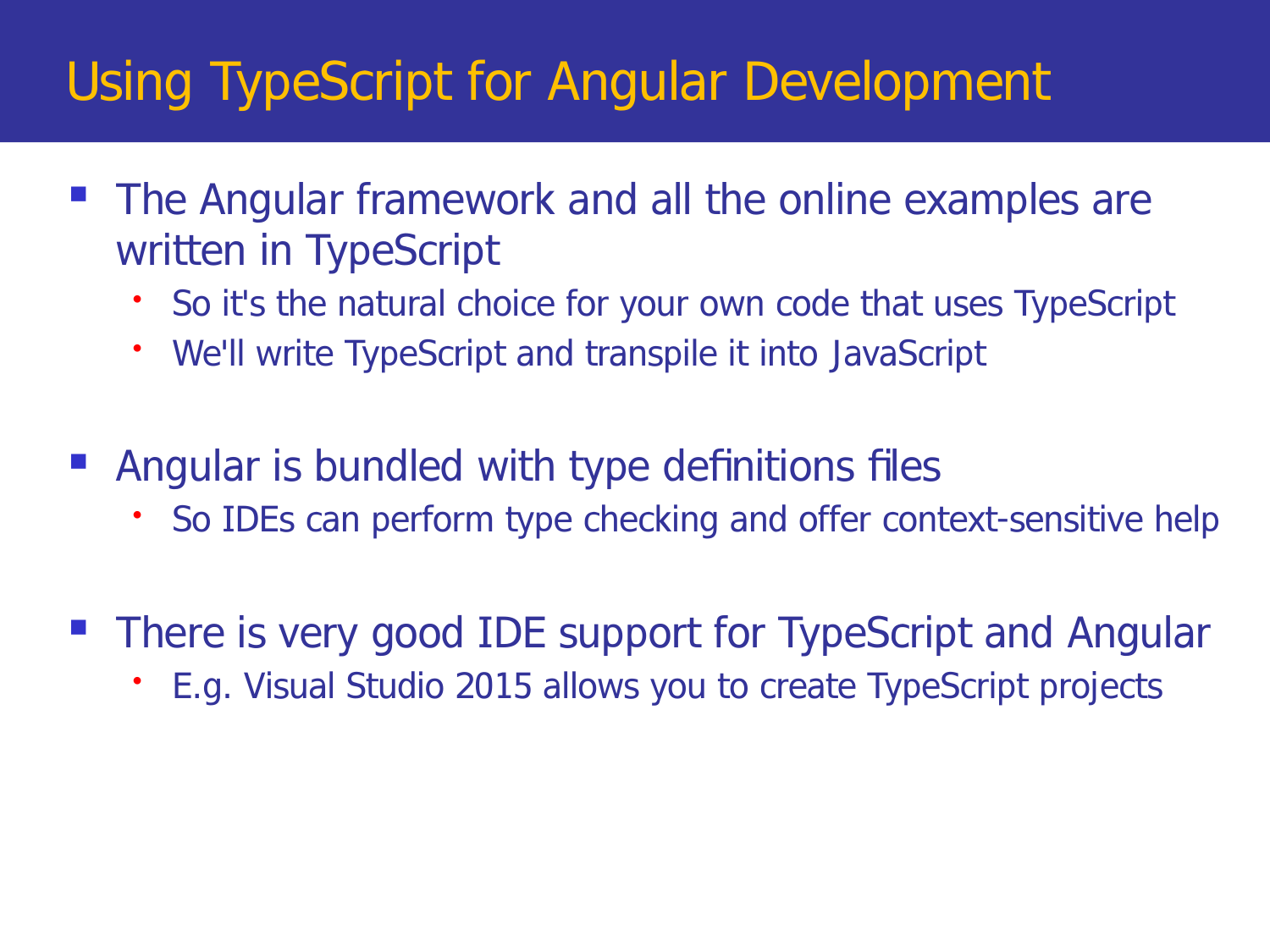

# Using TypeScript for Angular Development
The Angular framework and all the online examples are written in TypeScript
So it's the natural choice for your own code that uses TypeScript
We'll write TypeScript and transpile it into JavaScript

Angular is bundled with type definitions files
So IDEs can perform type checking and offer context-sensitive help

There is very good IDE support for TypeScript and Angular
E.g. Visual Studio 2015 allows you to create TypeScript projects